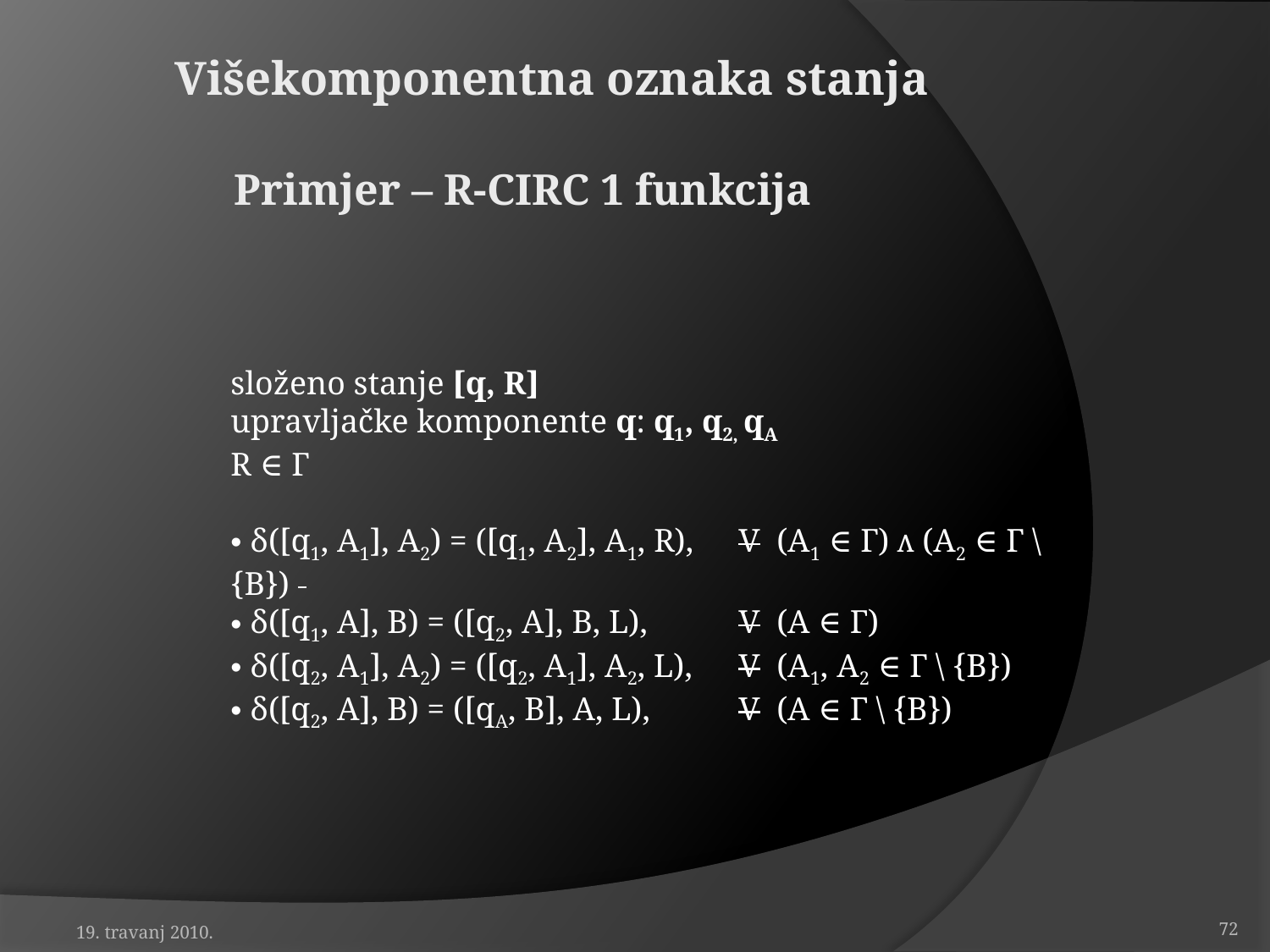

# Višekomponentna oznaka stanja Primjer – R-CIRC 1 funkcija
složeno stanje [q, R]
upravljačke komponente q: q1, q2, qA
R ∈ Γ

 δ([q1, A1], A2) = ([q1, A2], A1, R),	V  (A1 ∈ Γ) ᴧ (A2 ∈ Γ \ {B})
 δ([q1, A], B) = ([q2, A], B, L),	V  (A ∈ Γ)
 δ([q2, A1], A2) = ([q2, A1], A2, L),	V  (A1, A2 ∈ Γ \ {B})
 δ([q2, A], B) = ([qA, B], A, L),	V  (A ∈ Γ \ {B})
19. travanj 2010.
72